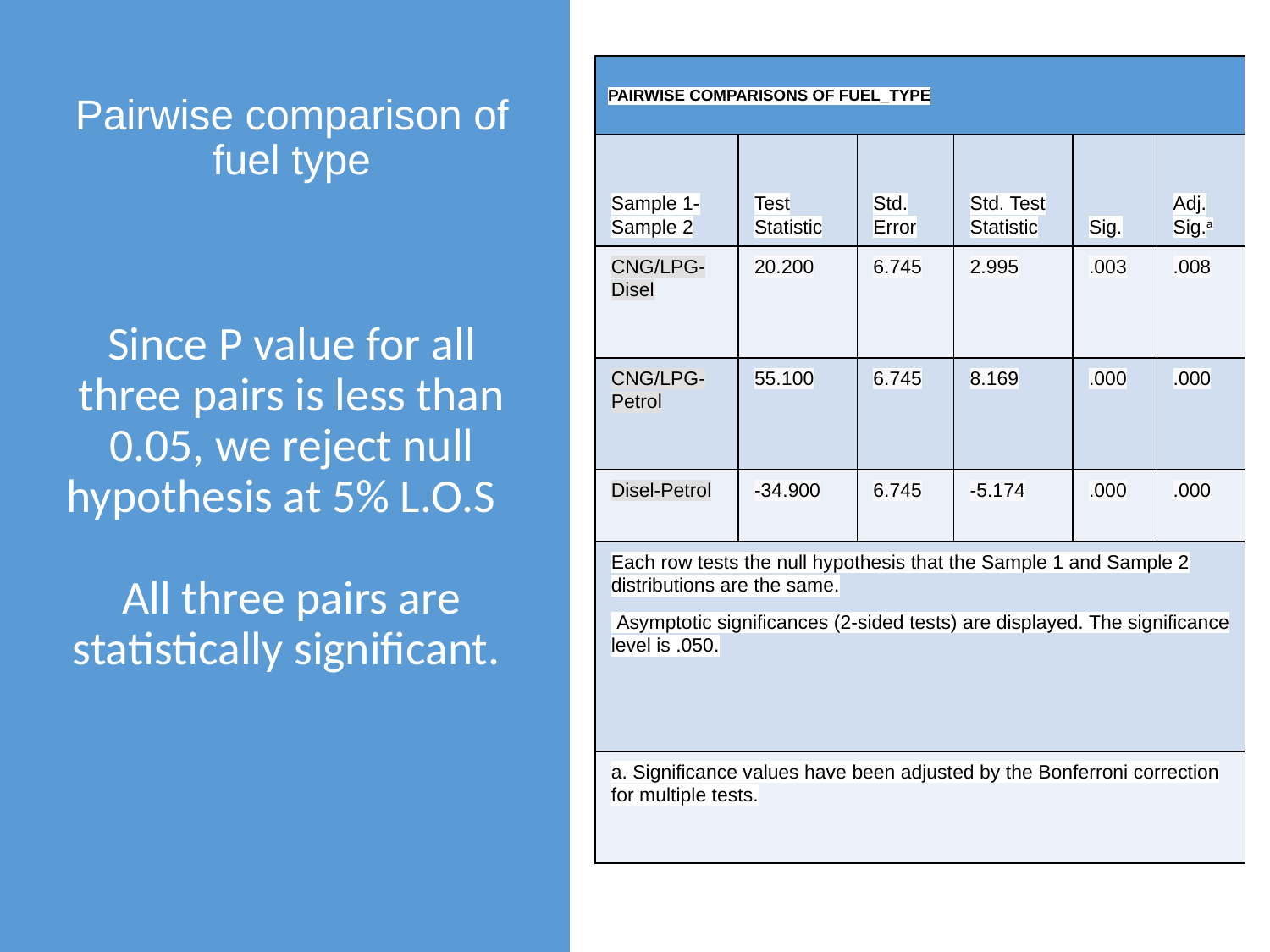

| PAIRWISE COMPARISONS OF FUEL\_TYPE |  |  |  |  |  |
| --- | --- | --- | --- | --- | --- |
| Sample 1-Sample 2 | Test Statistic | Std. Error | Std. Test Statistic | Sig. | Adj. Sig.a |
| CNG/LPG-Disel | 20.200 | 6.745 | 2.995 | .003 | .008 |
| CNG/LPG-Petrol | 55.100 | 6.745 | 8.169 | .000 | .000 |
| Disel-Petrol | -34.900 | 6.745 | -5.174 | .000 | .000 |
| Each row tests the null hypothesis that the Sample 1 and Sample 2 distributions are the same. Asymptotic significances (2-sided tests) are displayed. The significance level is .050. |  |  |  |  |  |
| a. Significance values have been adjusted by the Bonferroni correction for multiple tests. |  |  |  |  |  |
# Pairwise comparison of fuel type Since P value for all three pairs is less than 0.05, we reject null hypothesis at 5% L.O.S All three pairs are statistically significant.